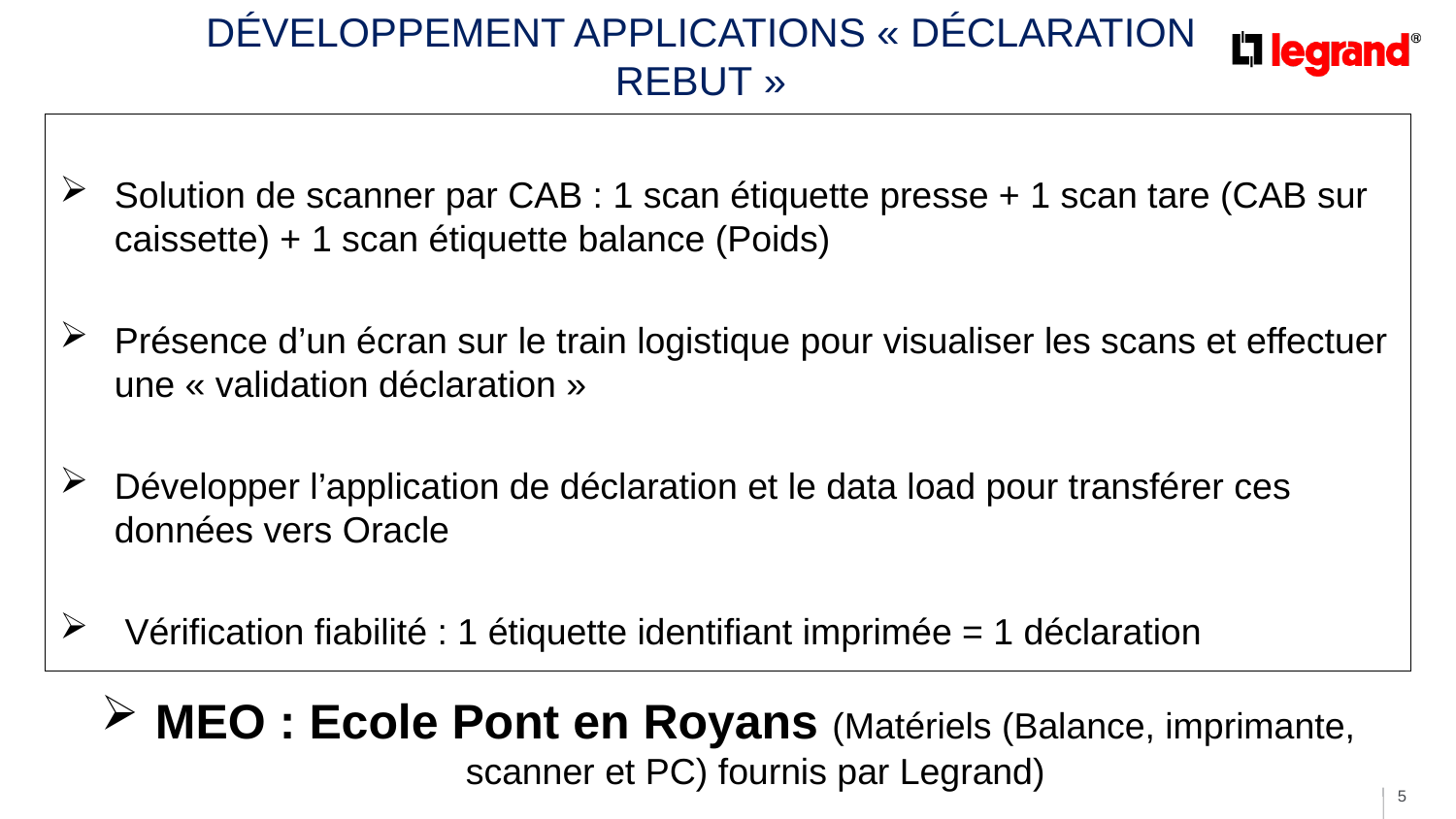

Développement applications « Déclaration rebut »

Solution de scanner par CAB : 1 scan étiquette presse + 1 scan tare (CAB sur caissette) + 1 scan étiquette balance (Poids)

Présence d’un écran sur le train logistique pour visualiser les scans et effectuer une « validation déclaration »

Développer l’application de déclaration et le data load pour transférer ces données vers Oracle

 Vérification fiabilité : 1 étiquette identifiant imprimée = 1 déclaration

MEO : Ecole Pont en Royans (Matériels (Balance, imprimante, scanner et PC) fournis par Legrand)